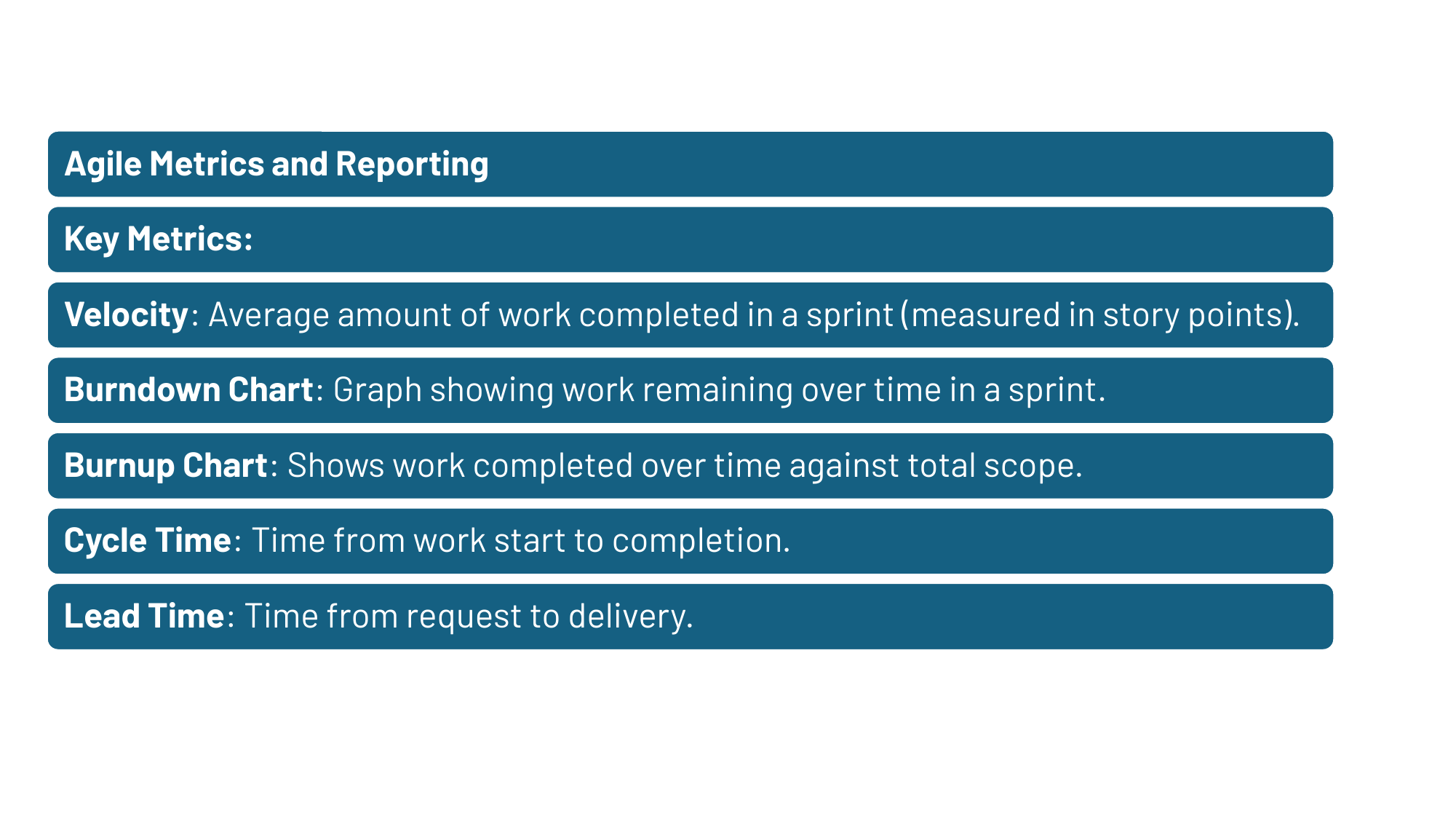

Agile Metrics and Reporting
Key Metrics:
Velocity: Average amount of work completed in a sprint (measured in story points).
Burndown Chart: Graph showing work remaining over time in a sprint.
Burnup Chart: Shows work completed over time against total scope.
Cycle Time: Time from work start to completion.
Lead Time: Time from request to delivery.